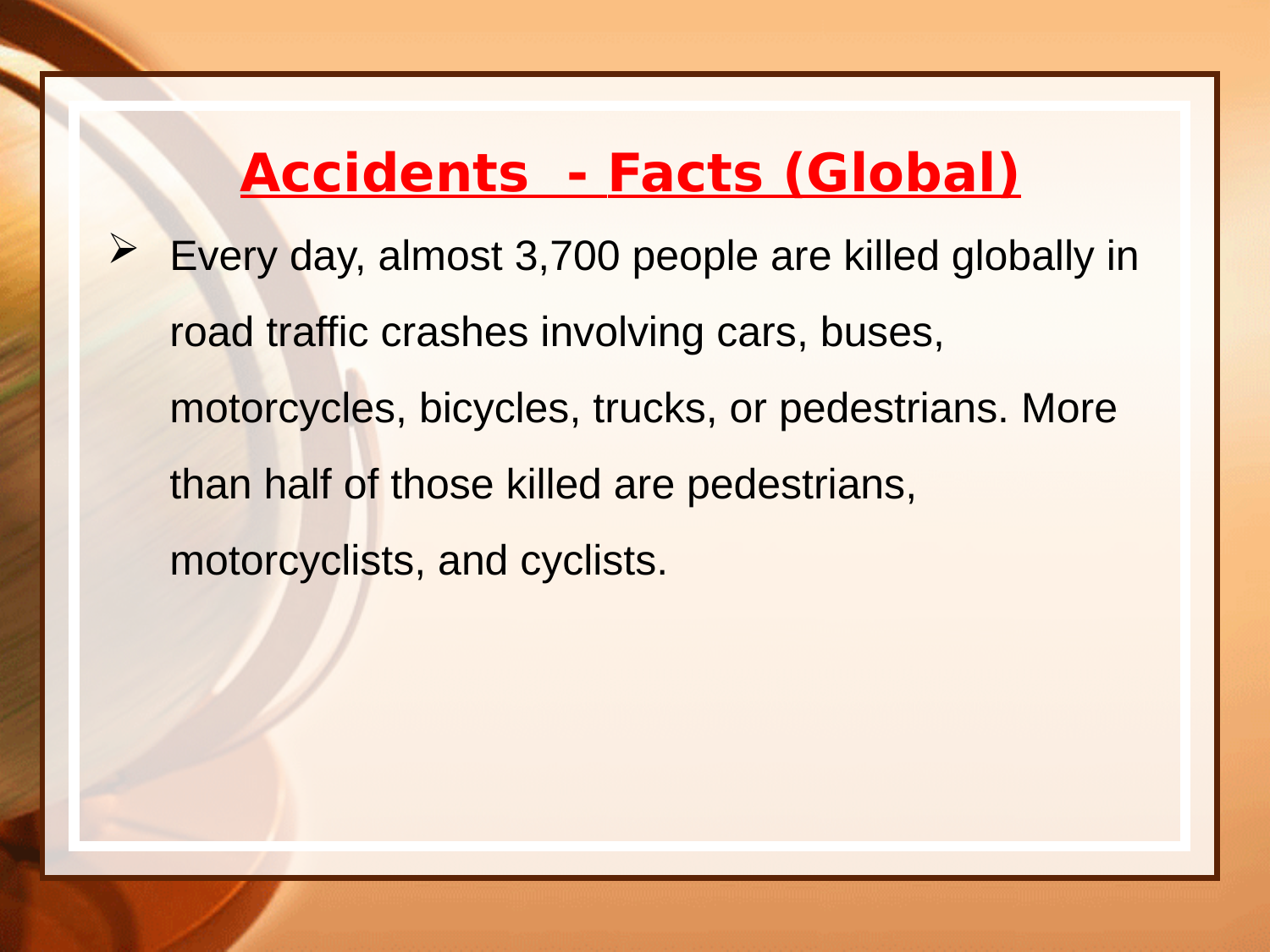

Accidents  - Facts (Global)
Every day, almost 3,700 people are killed globally in road traffic crashes involving cars, buses, motorcycles, bicycles, trucks, or pedestrians. More than half of those killed are pedestrians, motorcyclists, and cyclists.